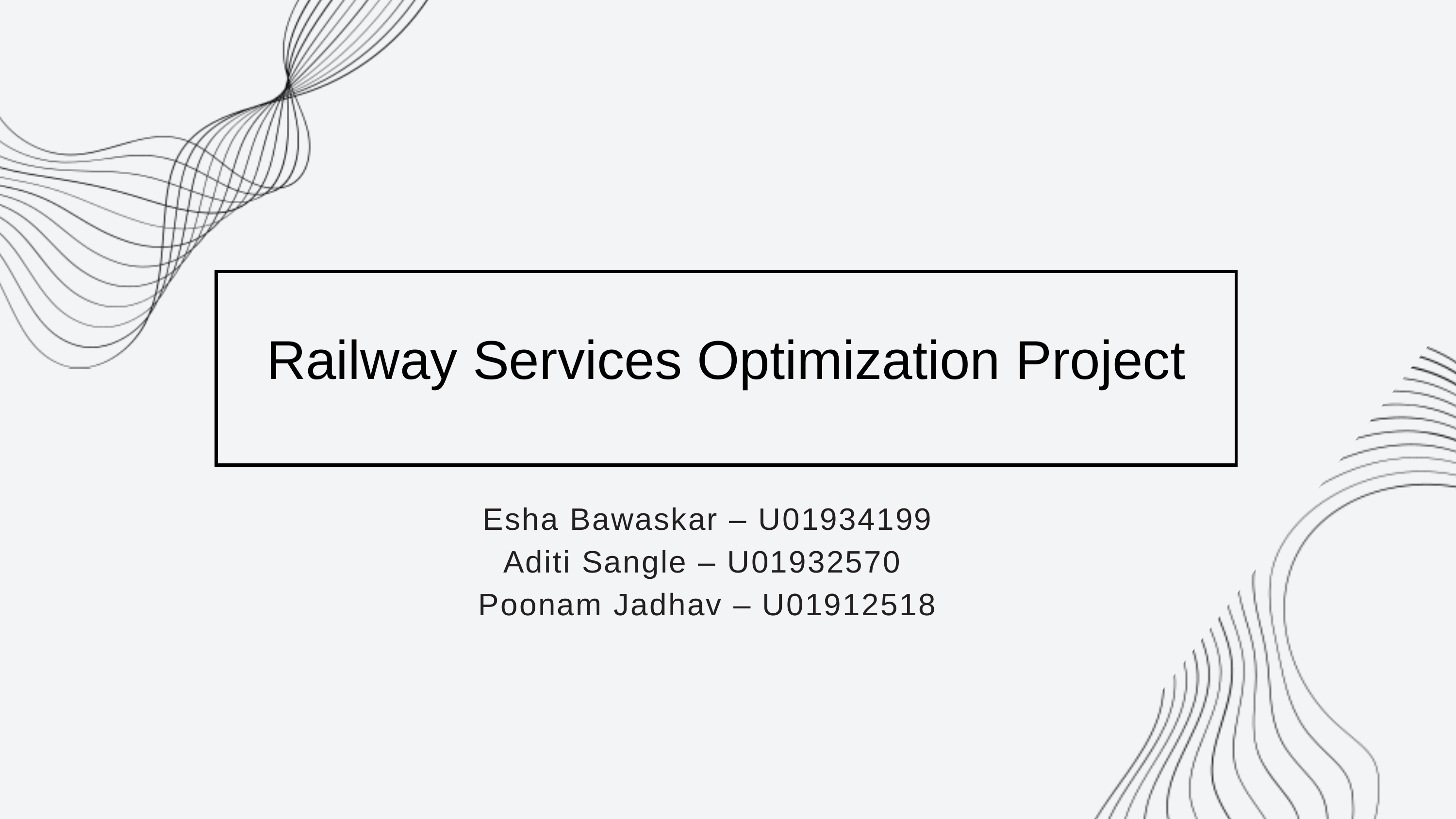

Railway Services Optimization Project

Esha Bawaskar – U01934199
Aditi Sangle – U01932570
Poonam Jadhav – U01912518